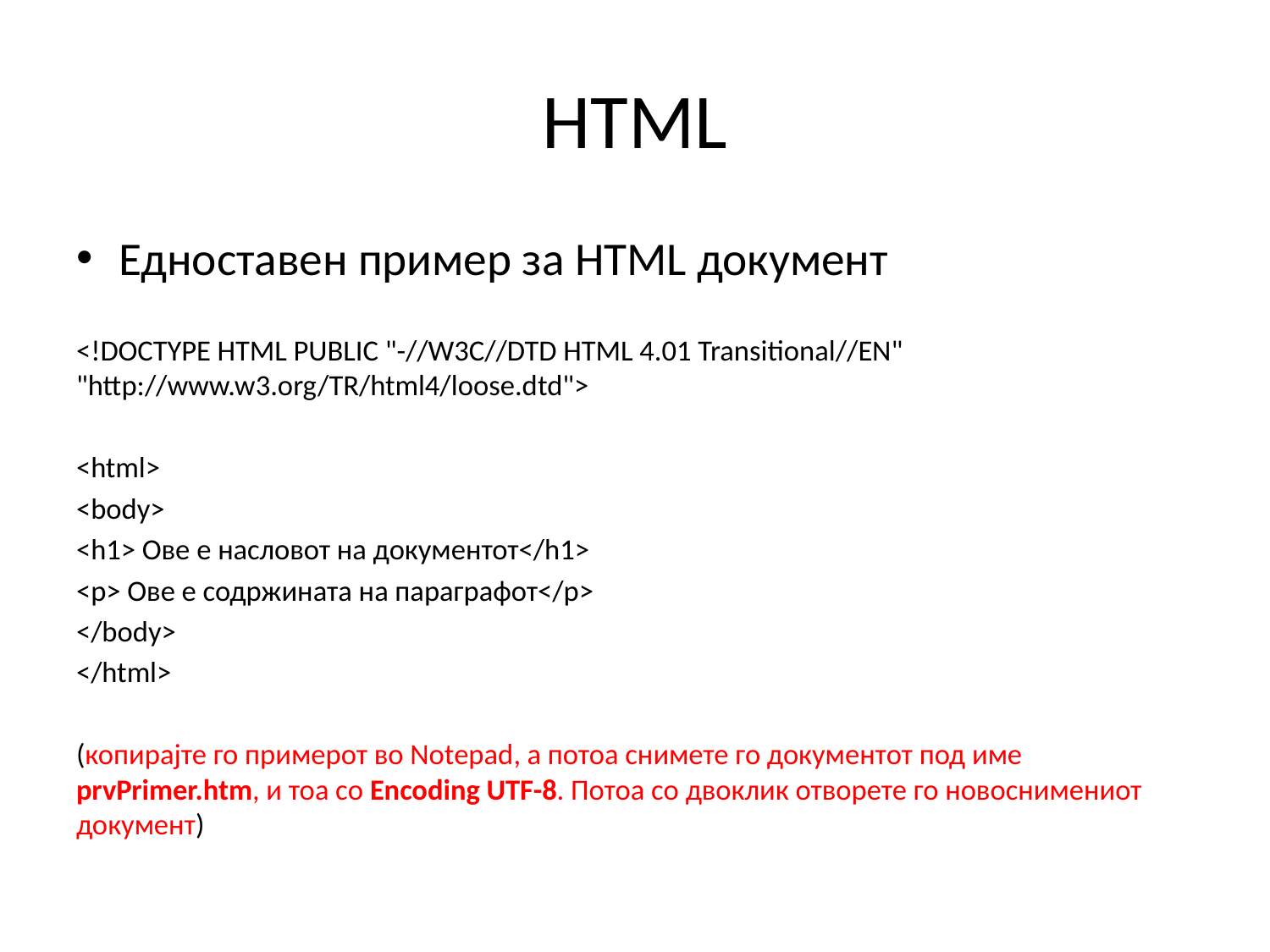

# HTML
Едноставен пример за HTML документ

<!DOCTYPE HTML PUBLIC "-//W3C//DTD HTML 4.01 Transitional//EN" "http://www.w3.org/TR/html4/loose.dtd">

<html>
<body>
<h1> Ове е насловот на документот</h1>
<p> Ове е содржината на параграфот</p>
</body>
</html>

(копирајте го примерот во Notepad, а потоа снимете го документот под име prvPrimer.htm, и тоа со Encoding UTF-8. Потоа со двоклик отворете го новоснимениот документ)